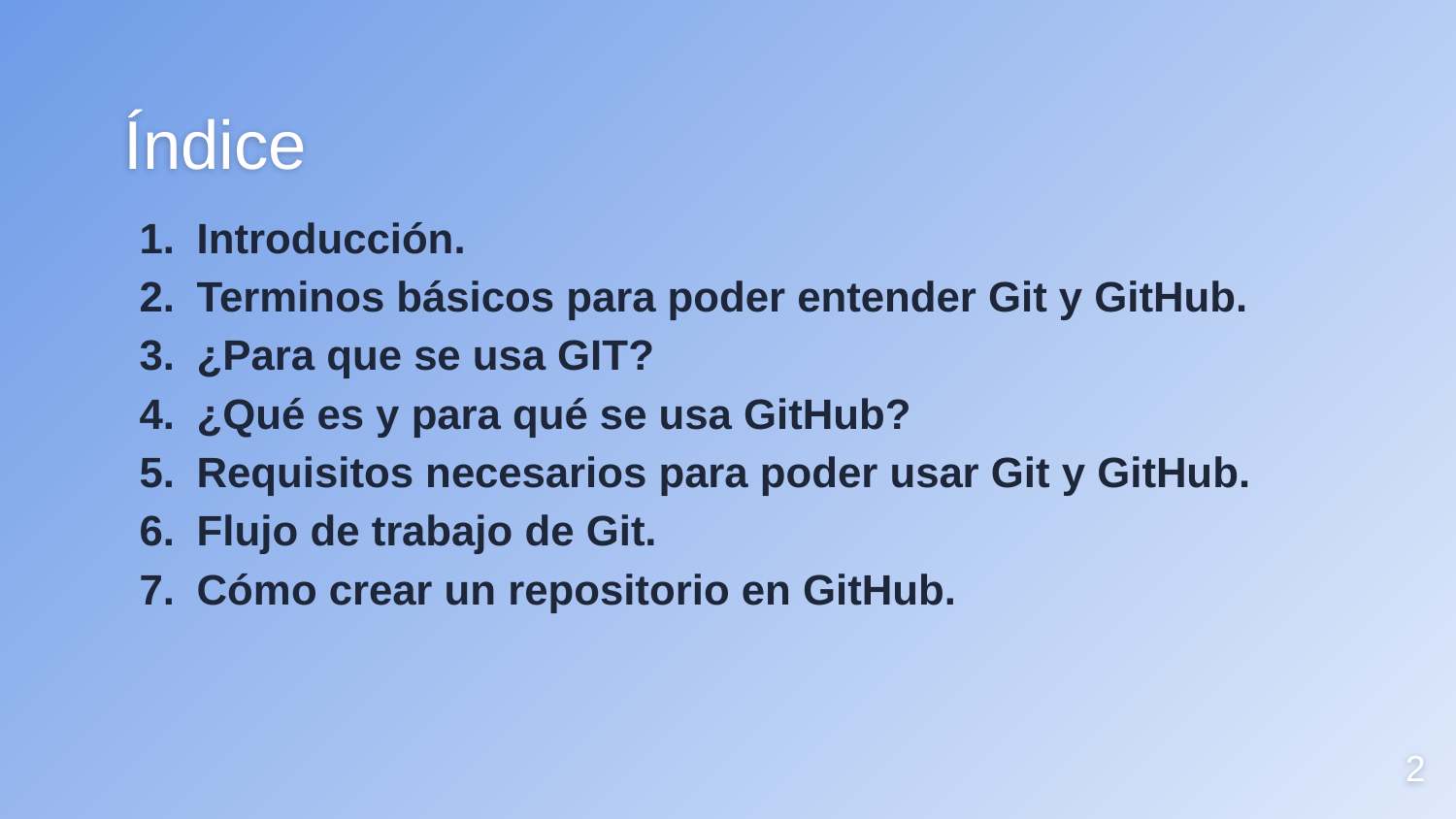

# Índice
Introducción.
Terminos básicos para poder entender Git y GitHub.
¿Para que se usa GIT?
¿Qué es y para qué se usa GitHub?
Requisitos necesarios para poder usar Git y GitHub.
Flujo de trabajo de Git.
Cómo crear un repositorio en GitHub.
2